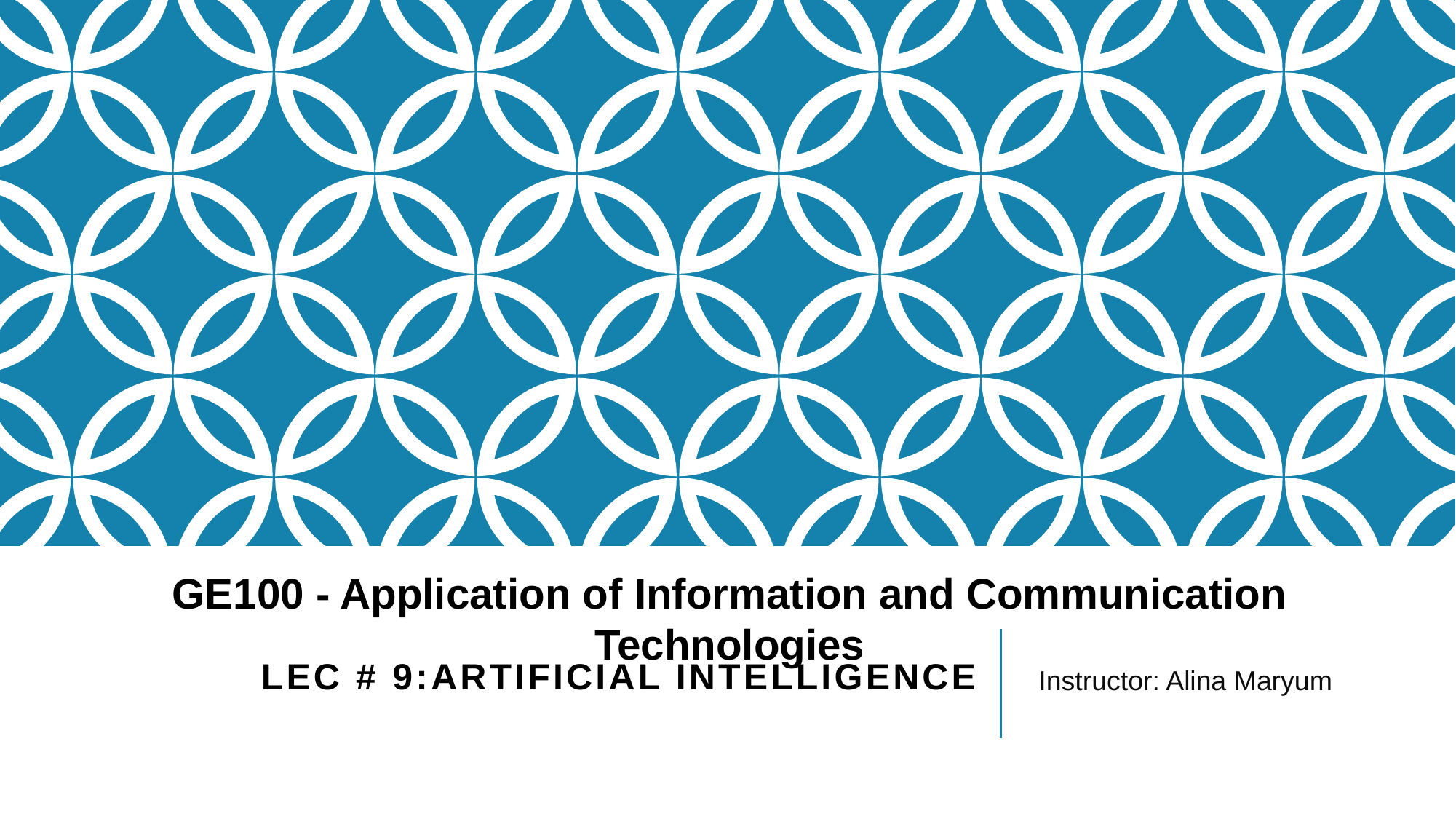

GE100 - Application of Information and Communication Technologies
Instructor: Alina Maryum
# Lec # 9:Artificial Intelligence